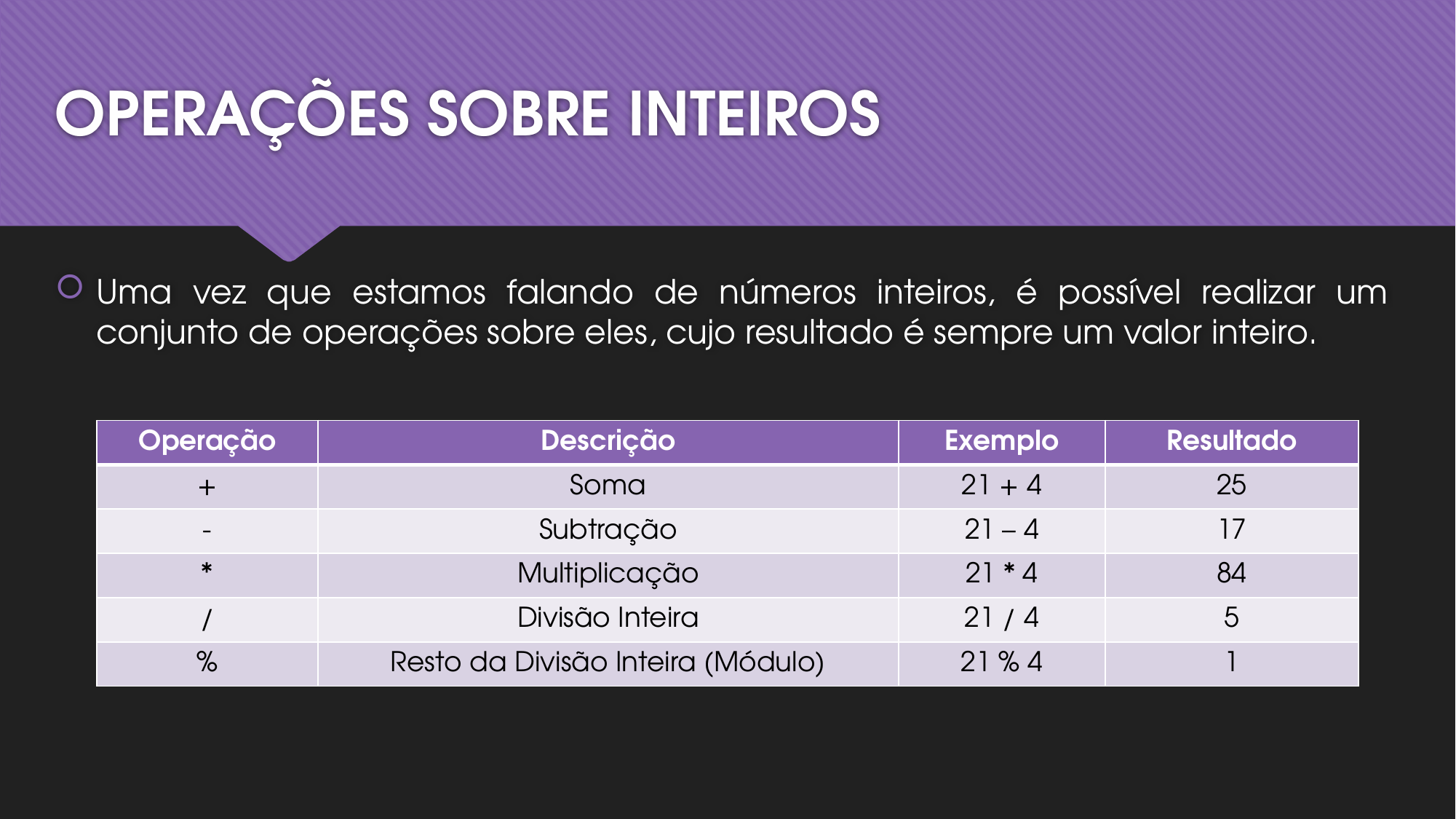

# OPERAÇÕES SOBRE INTEIROS
Uma vez que estamos falando de números inteiros, é possível realizar um conjunto de operações sobre eles, cujo resultado é sempre um valor inteiro.
| Operação | Descrição | Exemplo | Resultado |
| --- | --- | --- | --- |
| + | Soma | 21 + 4 | 25 |
| - | Subtração | 21 – 4 | 17 |
| \* | Multiplicação | 21 \* 4 | 84 |
| / | Divisão Inteira | 21 / 4 | 5 |
| % | Resto da Divisão Inteira (Módulo) | 21 % 4 | 1 |